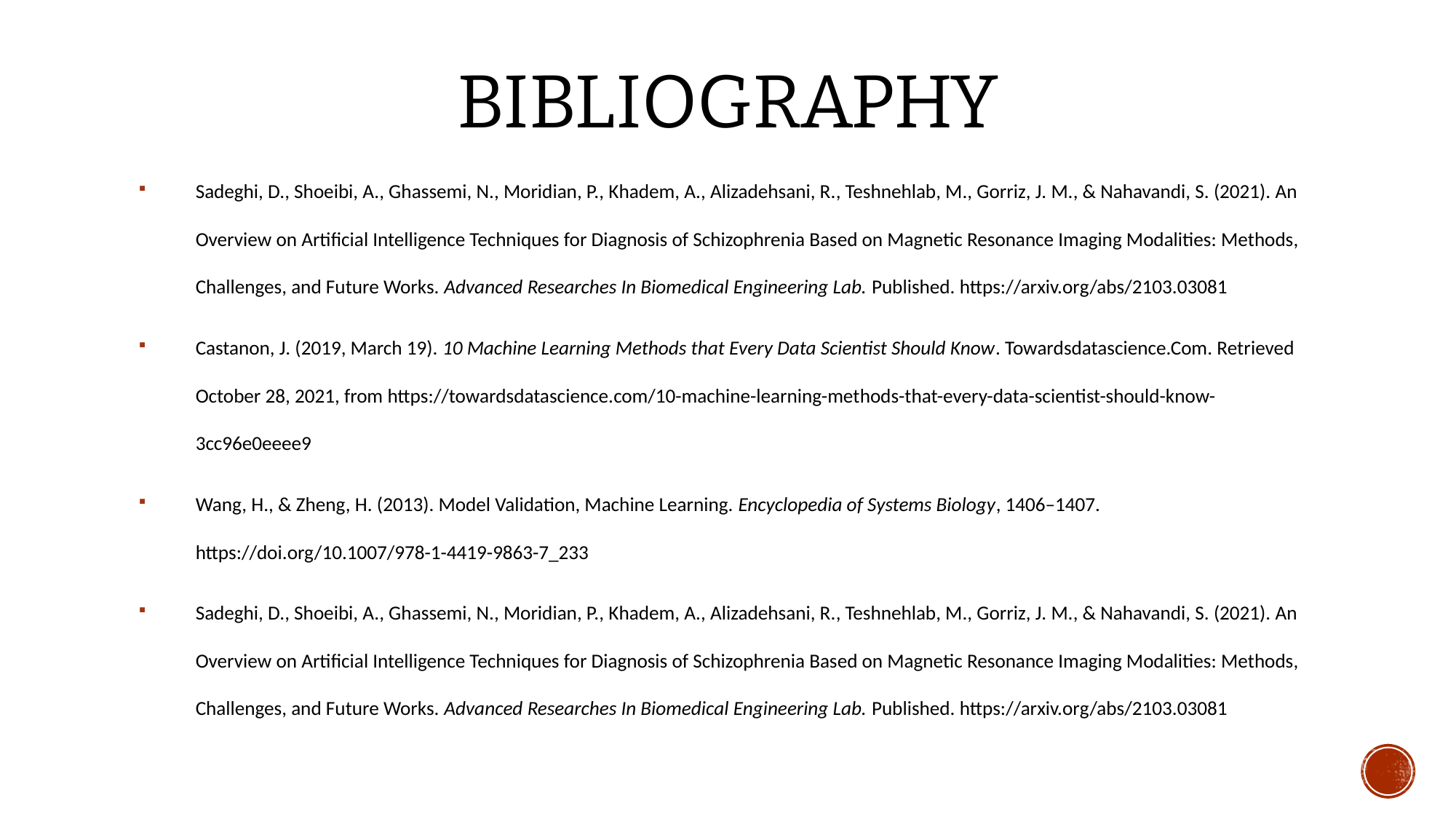

# Bibliography
Sadeghi, D., Shoeibi, A., Ghassemi, N., Moridian, P., Khadem, A., Alizadehsani, R., Teshnehlab, M., Gorriz, J. M., & Nahavandi, S. (2021). An Overview on Artificial Intelligence Techniques for Diagnosis of Schizophrenia Based on Magnetic Resonance Imaging Modalities: Methods, Challenges, and Future Works. Advanced Researches In Biomedical Engineering Lab. Published. https://arxiv.org/abs/2103.03081
Castanon, J. (2019, March 19). 10 Machine Learning Methods that Every Data Scientist Should Know. Towardsdatascience.Com. Retrieved October 28, 2021, from https://towardsdatascience.com/10-machine-learning-methods-that-every-data-scientist-should-know-3cc96e0eeee9
Wang, H., & Zheng, H. (2013). Model Validation, Machine Learning. Encyclopedia of Systems Biology, 1406–1407. https://doi.org/10.1007/978-1-4419-9863-7_233
Sadeghi, D., Shoeibi, A., Ghassemi, N., Moridian, P., Khadem, A., Alizadehsani, R., Teshnehlab, M., Gorriz, J. M., & Nahavandi, S. (2021). An Overview on Artificial Intelligence Techniques for Diagnosis of Schizophrenia Based on Magnetic Resonance Imaging Modalities: Methods, Challenges, and Future Works. Advanced Researches In Biomedical Engineering Lab. Published. https://arxiv.org/abs/2103.03081